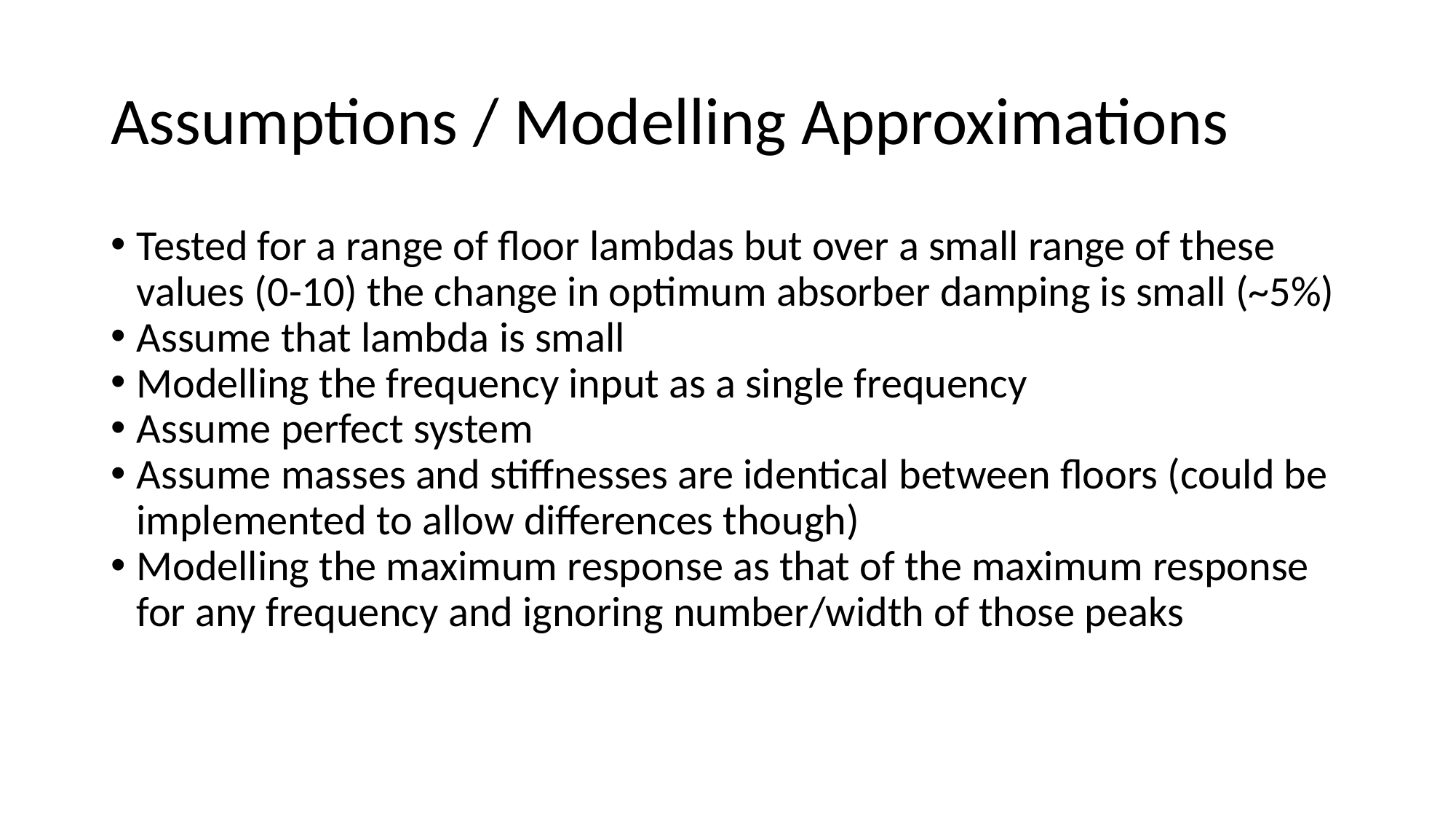

Assumptions / Modelling Approximations
Tested for a range of floor lambdas but over a small range of these values (0-10) the change in optimum absorber damping is small (~5%)
Assume that lambda is small
Modelling the frequency input as a single frequency
Assume perfect system
Assume masses and stiffnesses are identical between floors (could be implemented to allow differences though)
Modelling the maximum response as that of the maximum response for any frequency and ignoring number/width of those peaks